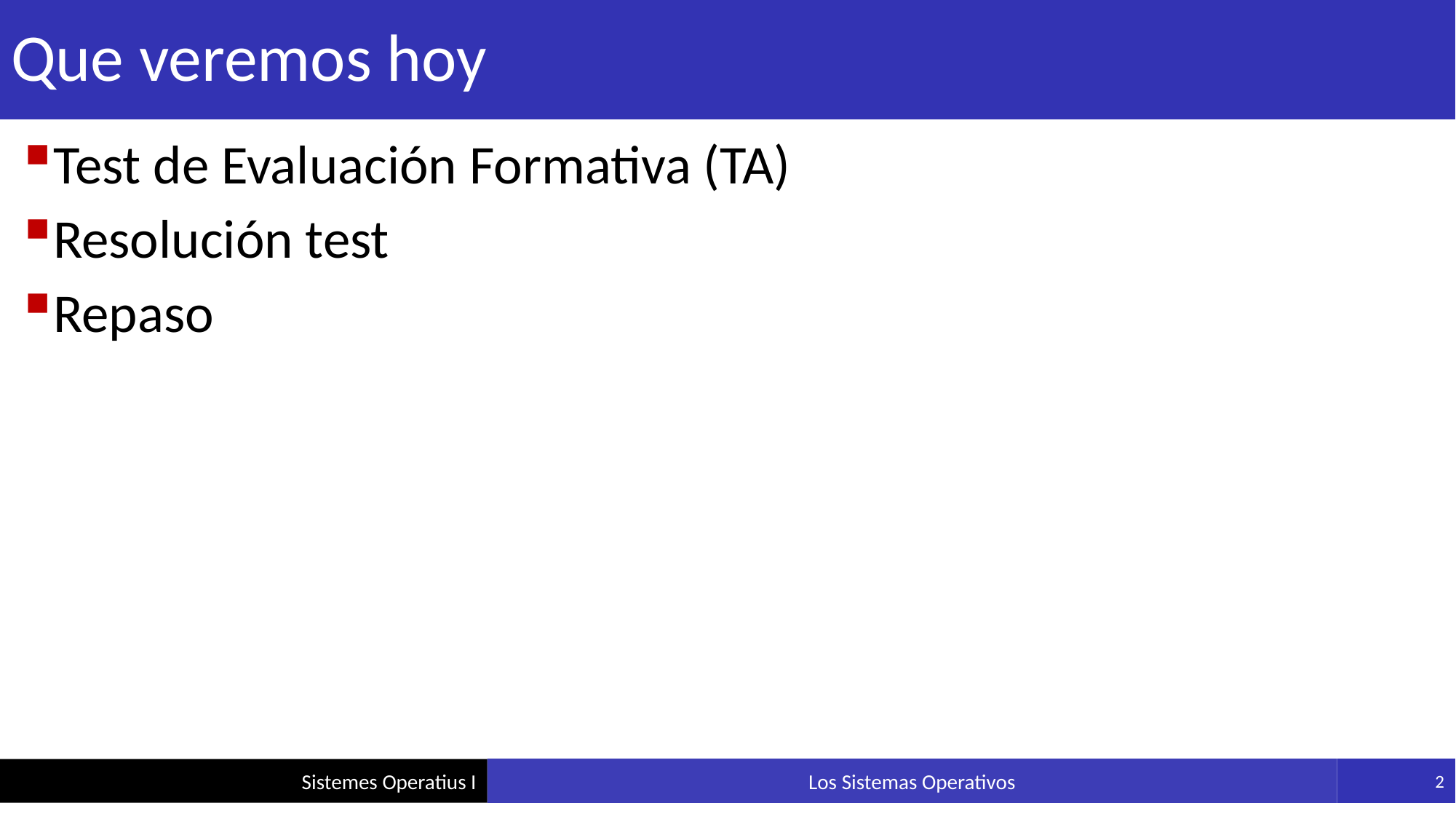

# Que veremos hoy
Test de Evaluación Formativa (TA)
Resolución test
Repaso

Sistemes Operatius I
Los Sistemas Operativos
2